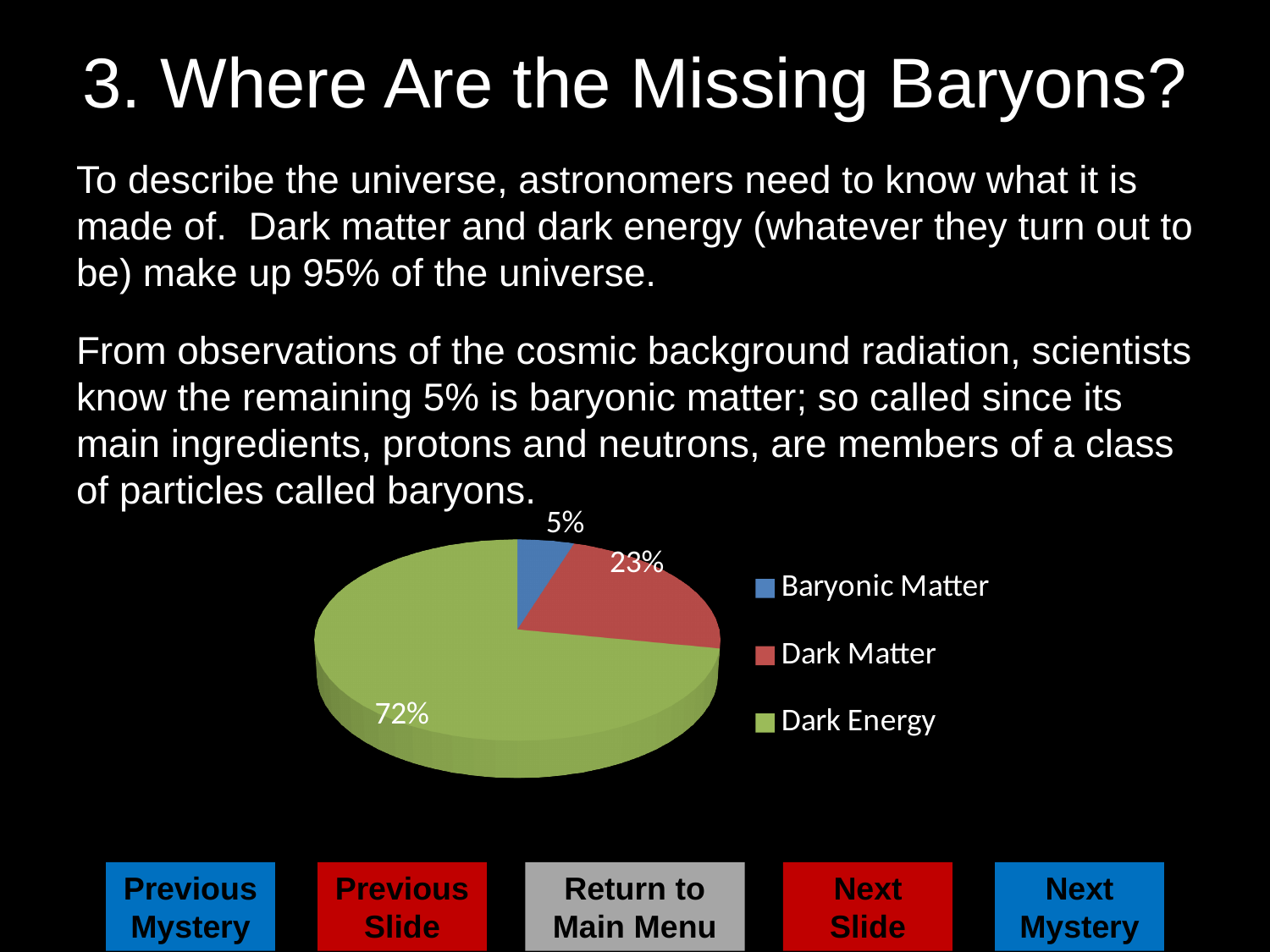

# 3. Where Are the Missing Baryons?
To describe the universe, astronomers need to know what it is made of.  Dark matter and dark energy (whatever they turn out to be) make up 95% of the universe.
From observations of the cosmic background radiation, scientists know the remaining 5% is baryonic matter; so called since its main ingredients, protons and neutrons, are members of a class of particles called baryons.

[unsupported chart]

Previous Mystery
Next Mystery